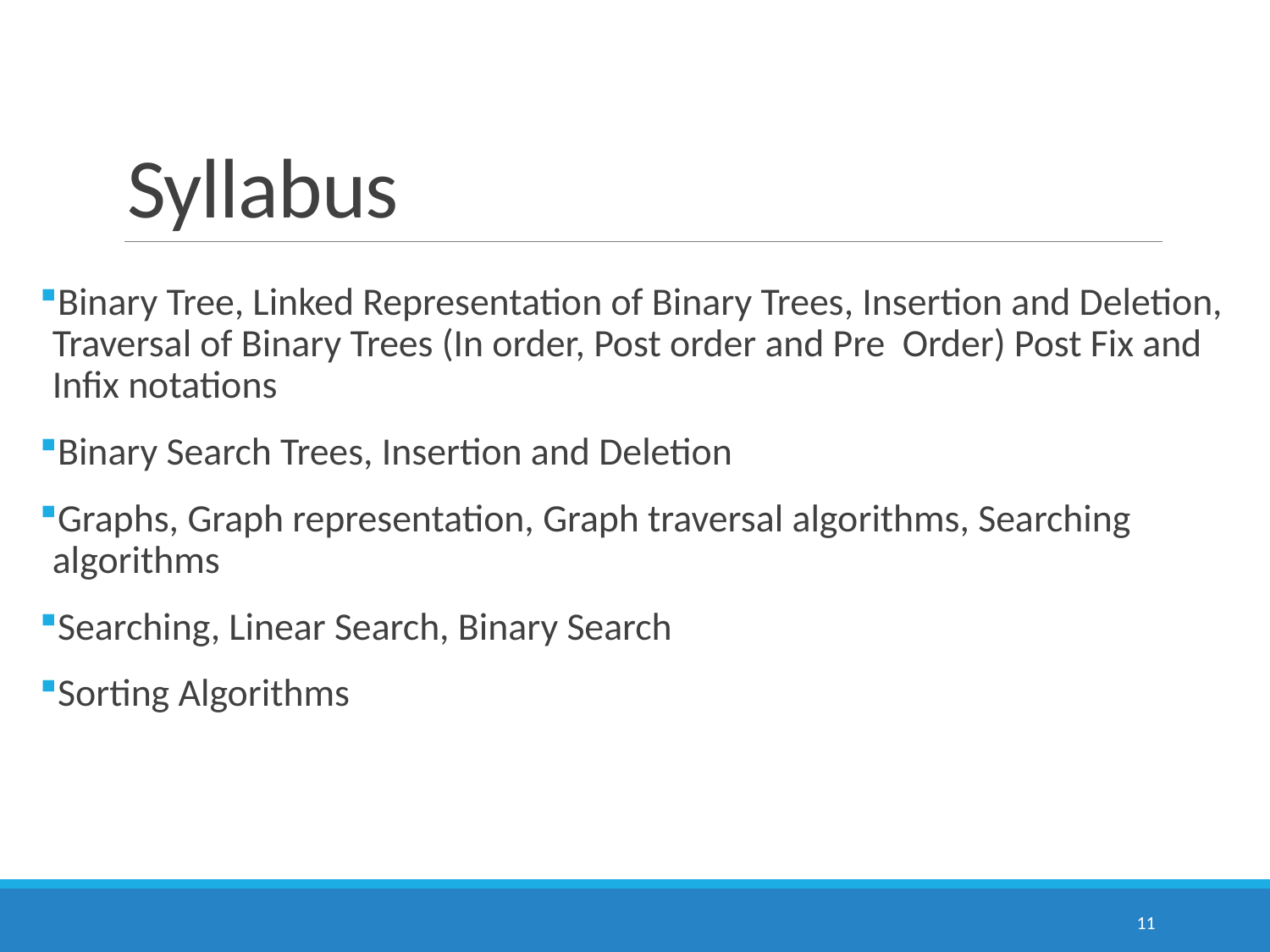

# Syllabus
Binary Tree, Linked Representation of Binary Trees, Insertion and Deletion, Traversal of Binary Trees (In order, Post order and Pre  Order) Post Fix and Infix notations
Binary Search Trees, Insertion and Deletion
Graphs, Graph representation, Graph traversal algorithms, Searching algorithms
Searching, Linear Search, Binary Search
Sorting Algorithms
11